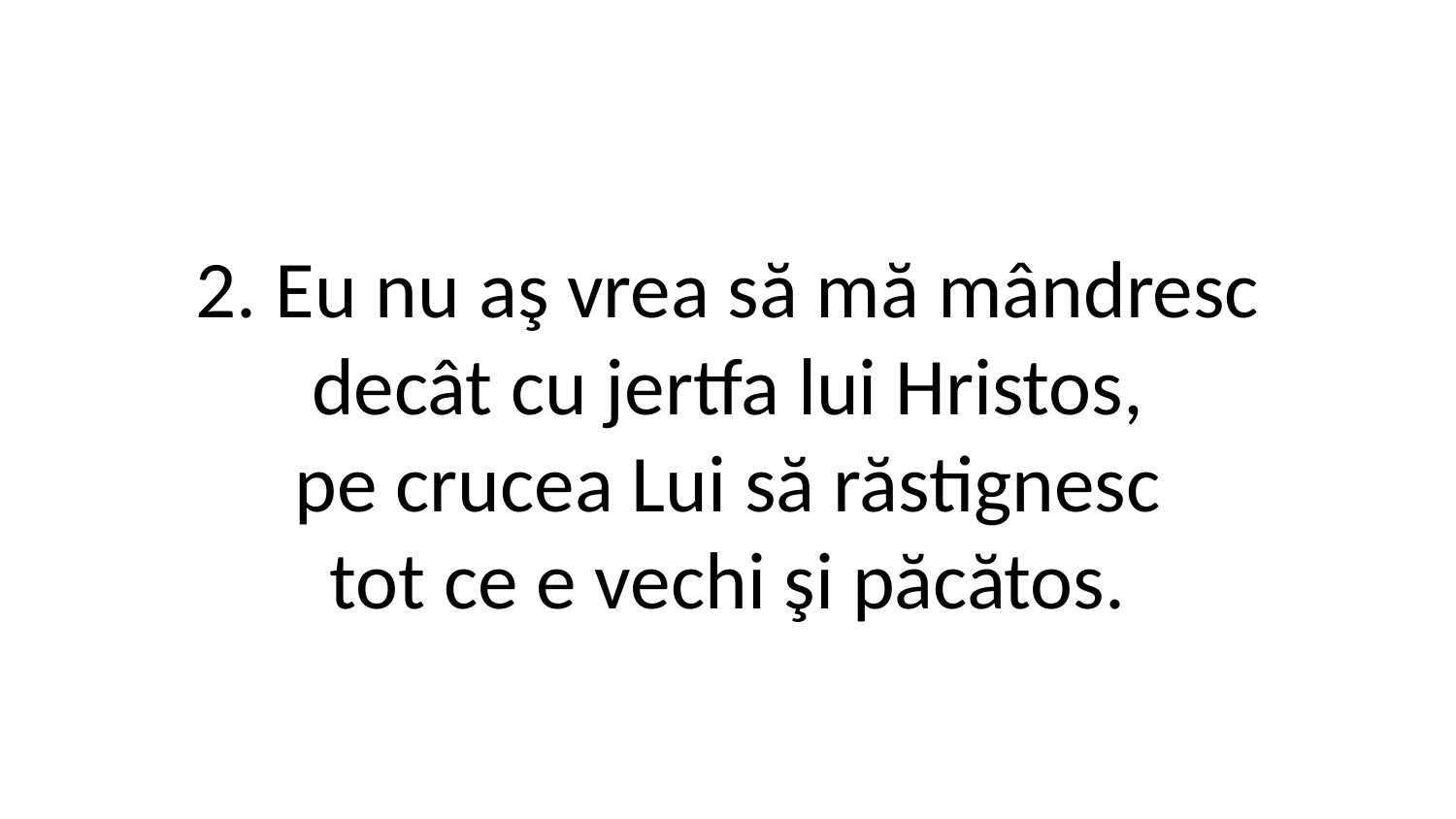

2. Eu nu aş vrea să mă mândresc
decât cu jertfa lui Hristos,
pe crucea Lui să răstignesc
tot ce e vechi şi păcătos.